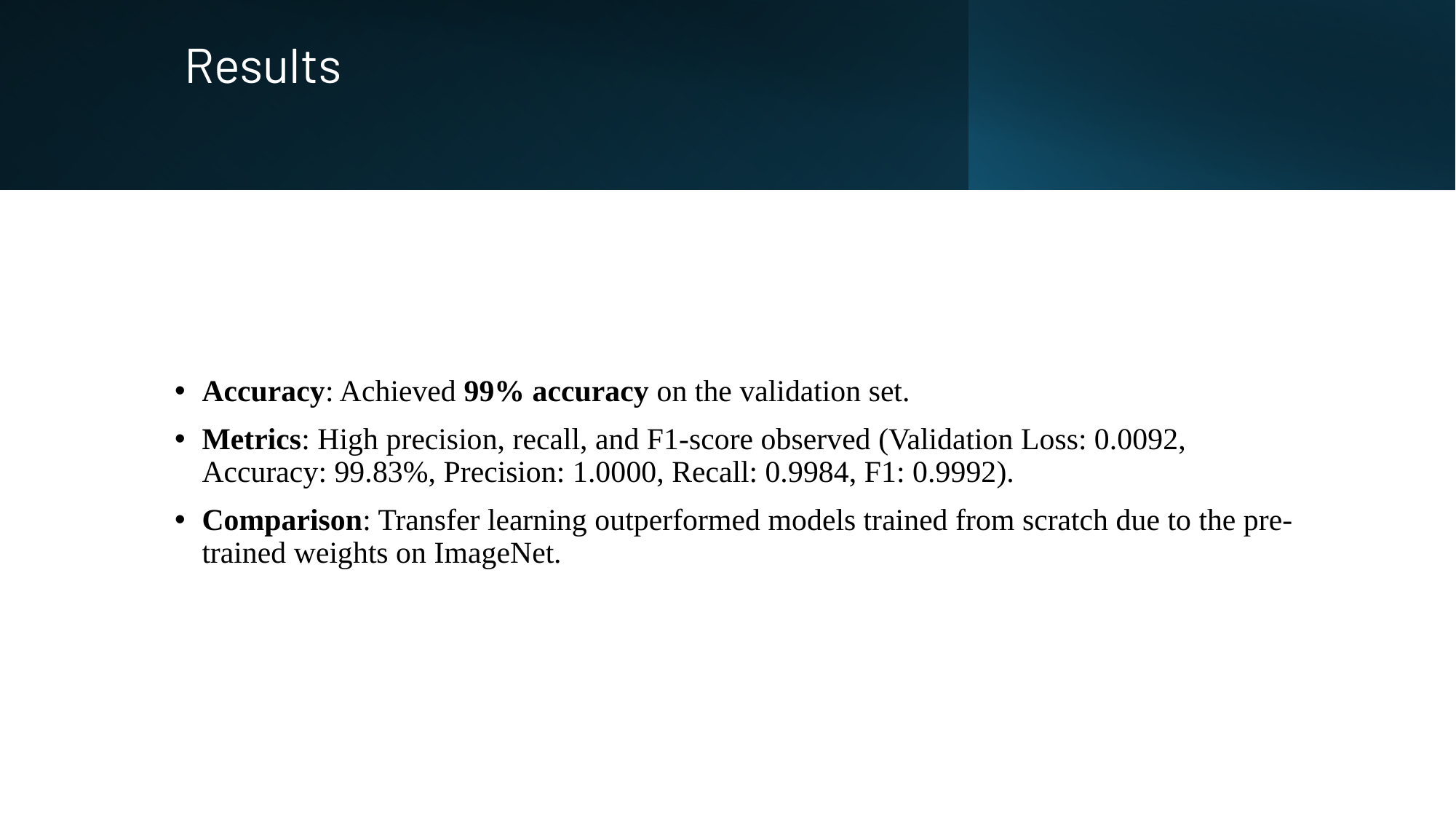

# Results
Accuracy: Achieved 99% accuracy on the validation set.
Metrics: High precision, recall, and F1-score observed (Validation Loss: 0.0092, Accuracy: 99.83%, Precision: 1.0000, Recall: 0.9984, F1: 0.9992).
Comparison: Transfer learning outperformed models trained from scratch due to the pre-trained weights on ImageNet.